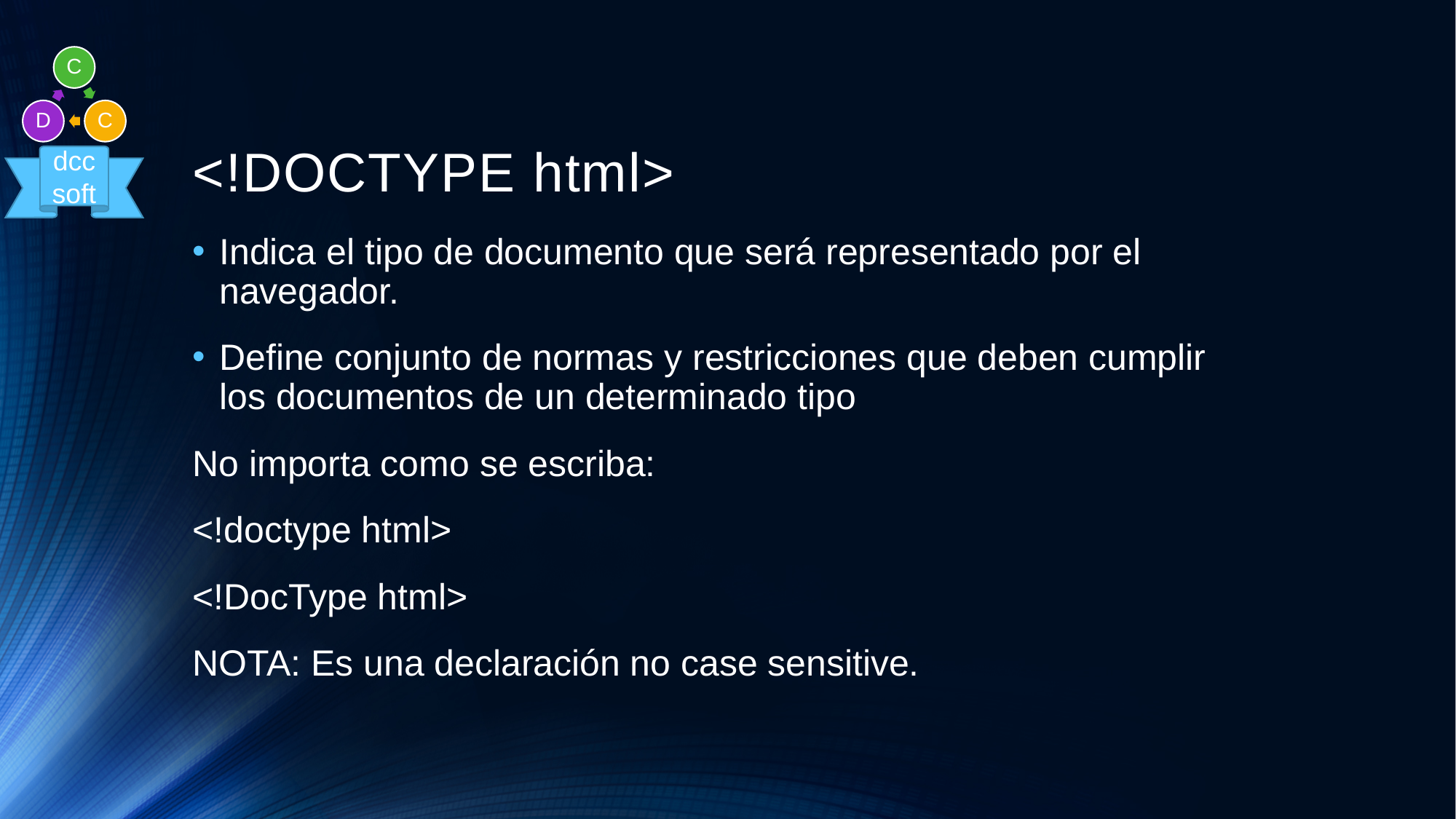

# <!DOCTYPE html>
Indica el tipo de documento que será representado por el navegador.
Define conjunto de normas y restricciones que deben cumplir los documentos de un determinado tipo
No importa como se escriba:
<!doctype html>
<!DocType html>
NOTA: Es una declaración no case sensitive.